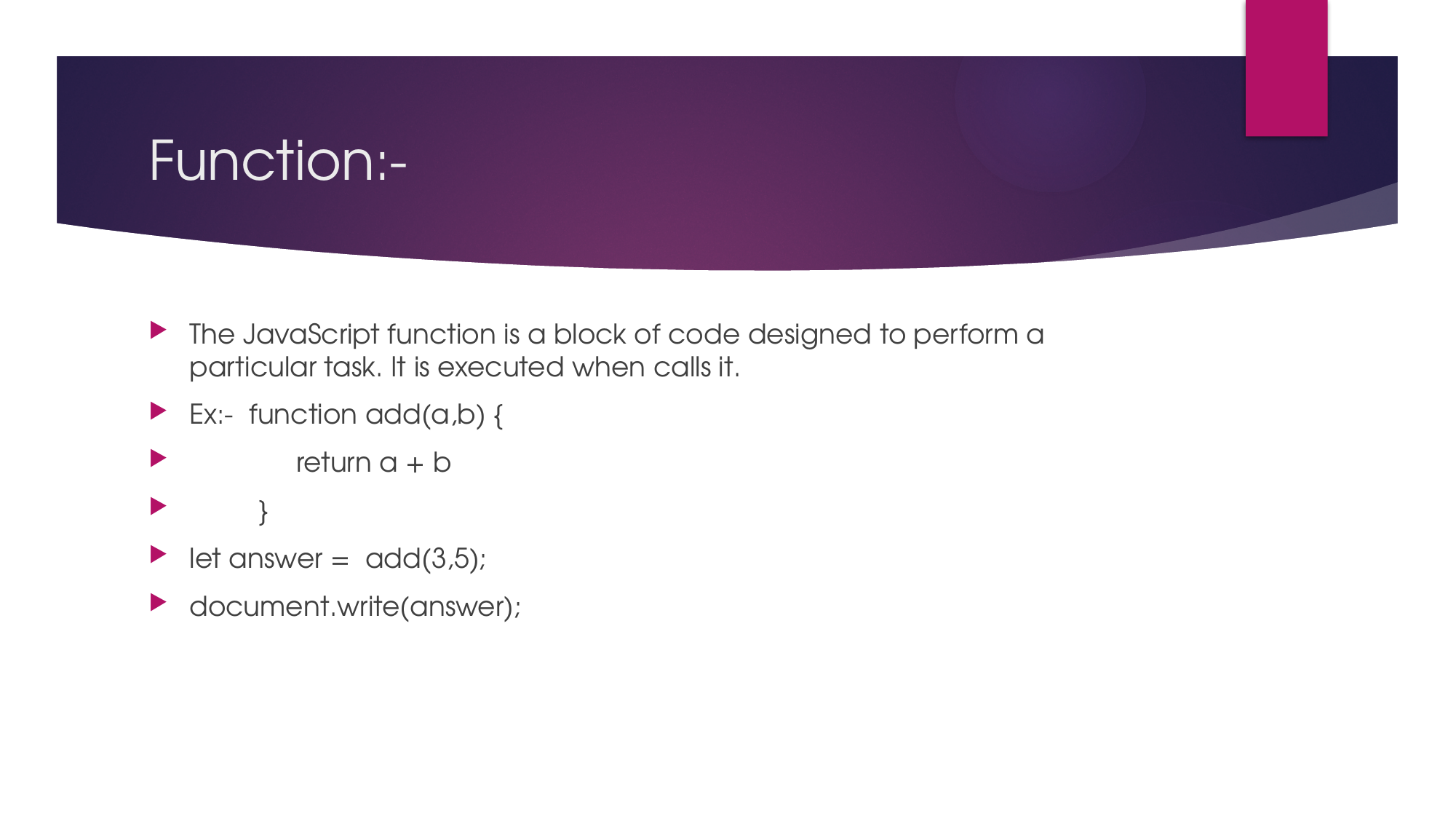

# Function:-
The JavaScript function is a block of code designed to perform a particular task. It is executed when calls it.
Ex:-  function add(a,b) {
              return a + b
         }
let answer =  add(3,5);
document.write(answer);